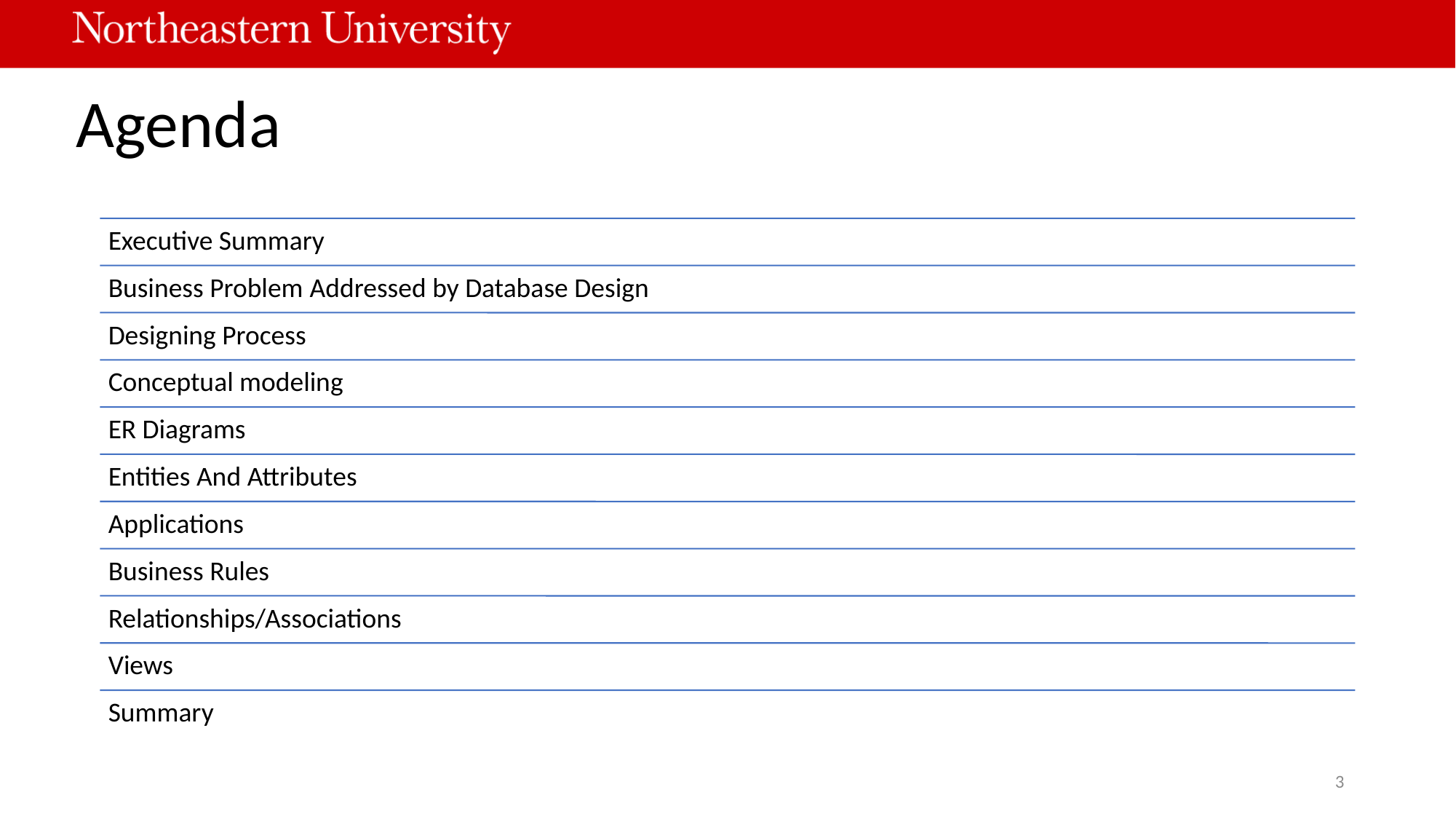

# Agenda
Executive Summary
Business Problem Addressed by Database Design
Designing Process
Conceptual modeling
ER Diagrams
Entities And Attributes
Applications
Business Rules
Relationships/Associations
Views
Summary
3